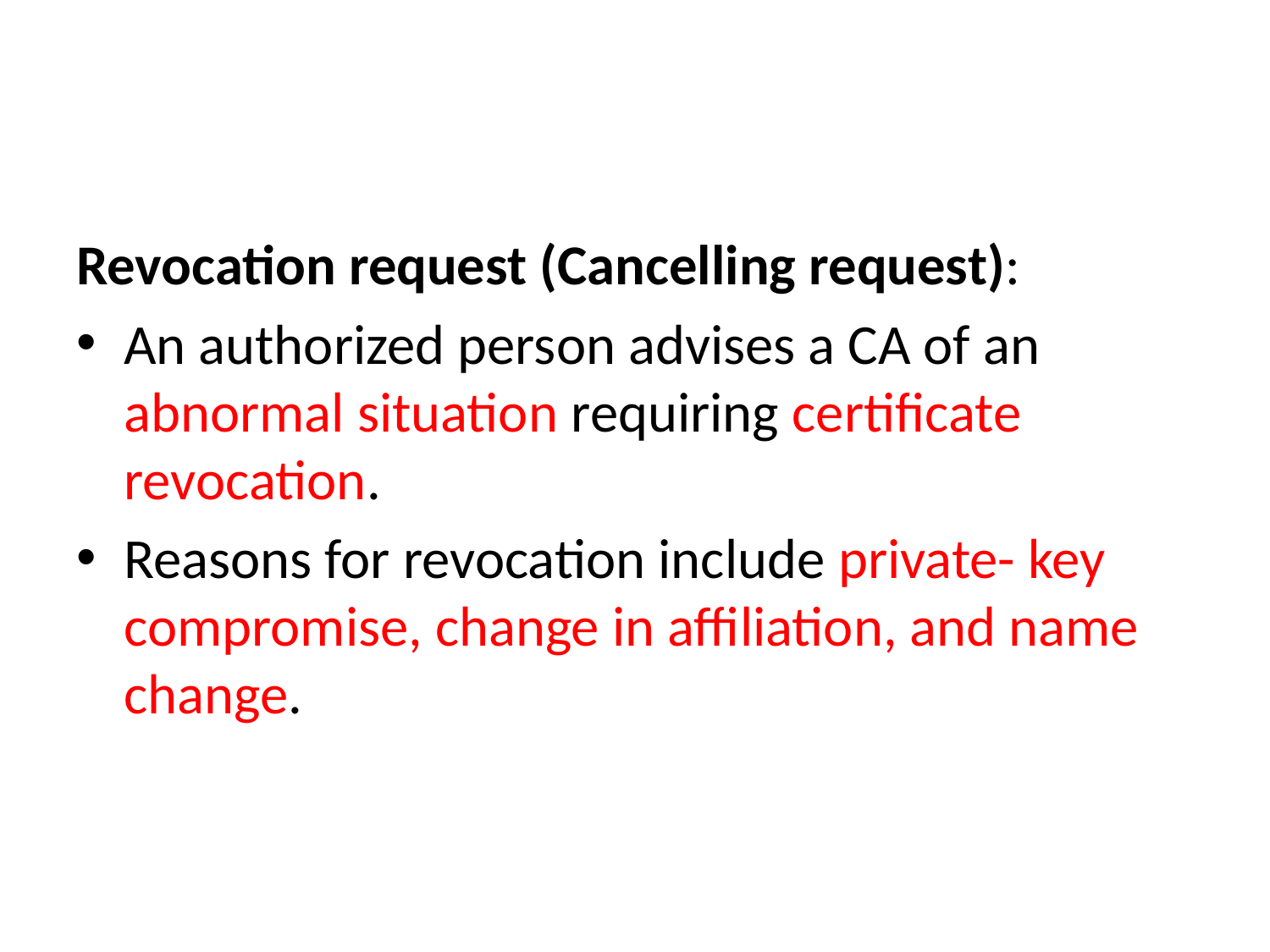

#
Revocation request (Cancelling request):
An authorized person advises a CA of an abnormal situation requiring certificate revocation.
Reasons for revocation include private- key compromise, change in affiliation, and name change.